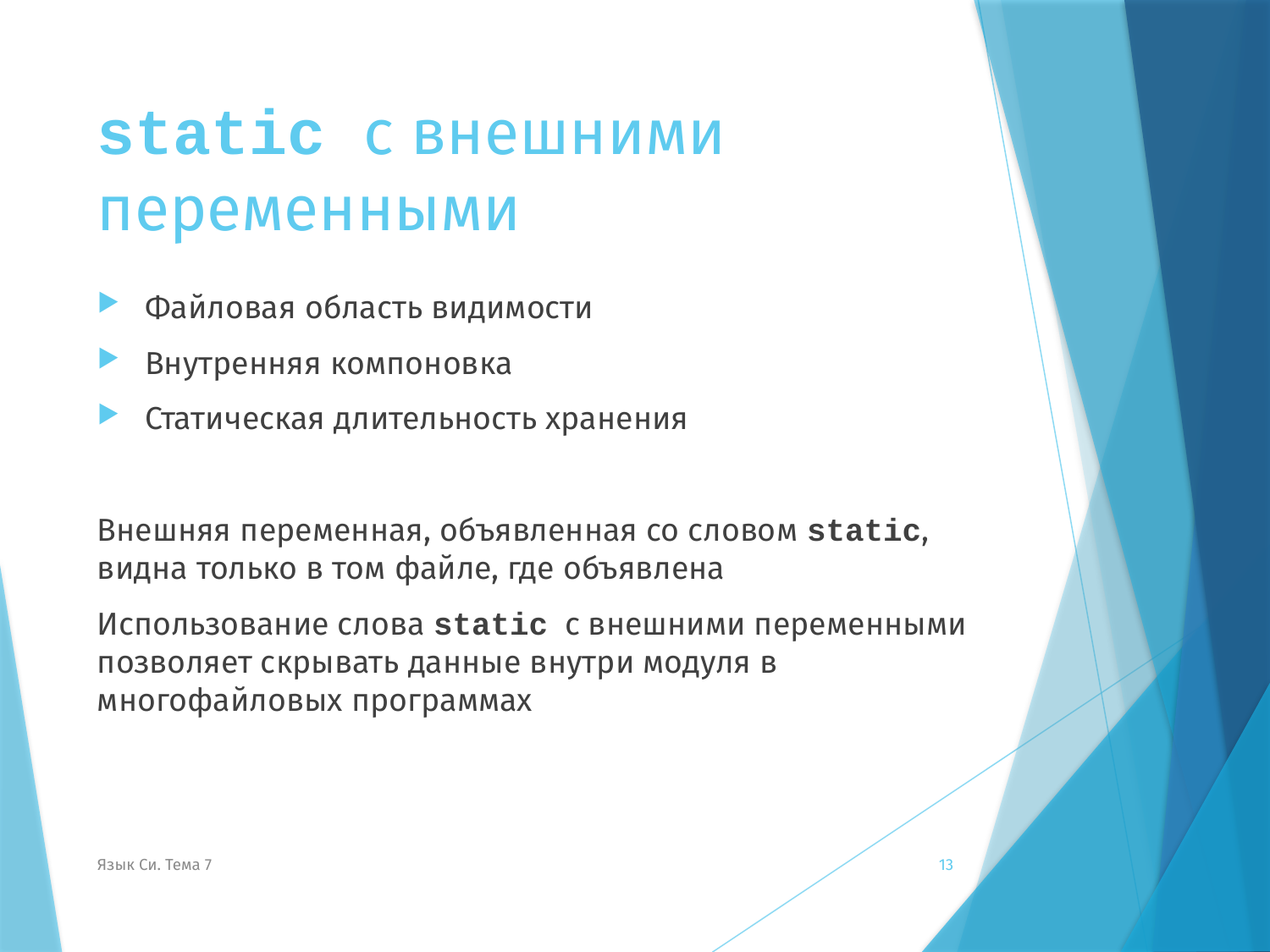

# static с внешними переменными
Файловая область видимости
Внутренняя компоновка
Статическая длительность хранения

Внешняя переменная, объявленная со словом static, видна только в том файле, где объявлена
Использование слова static  с внешними переменными позволяет скрывать данные внутри модуля в многофайловых программах

Язык Си. Тема 7
13